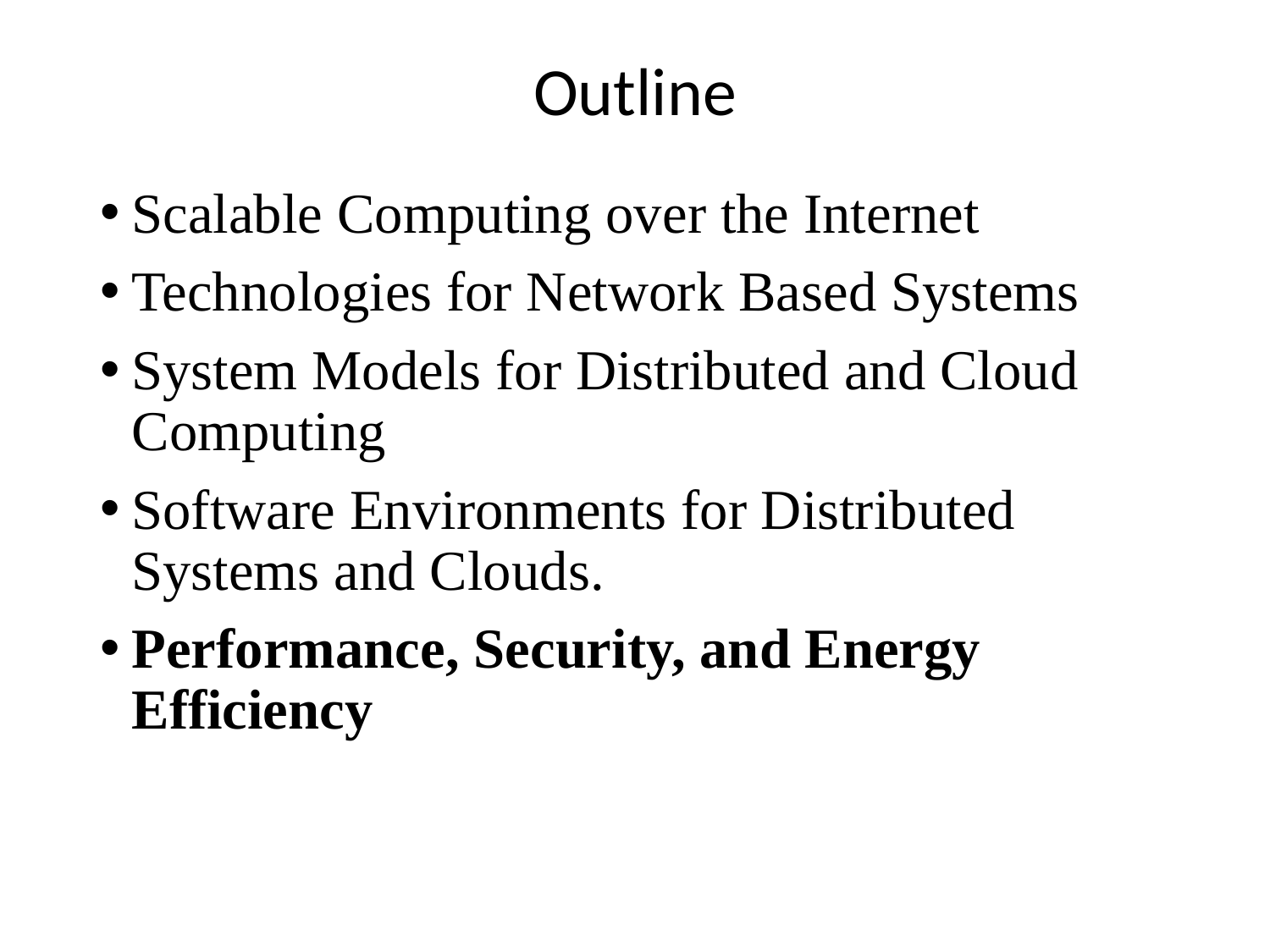

# Outline
Scalable Computing over the Internet
Technologies for Network Based Systems
System Models for Distributed and Cloud Computing
Software Environments for Distributed Systems and Clouds.
Performance, Security, and Energy Efficiency